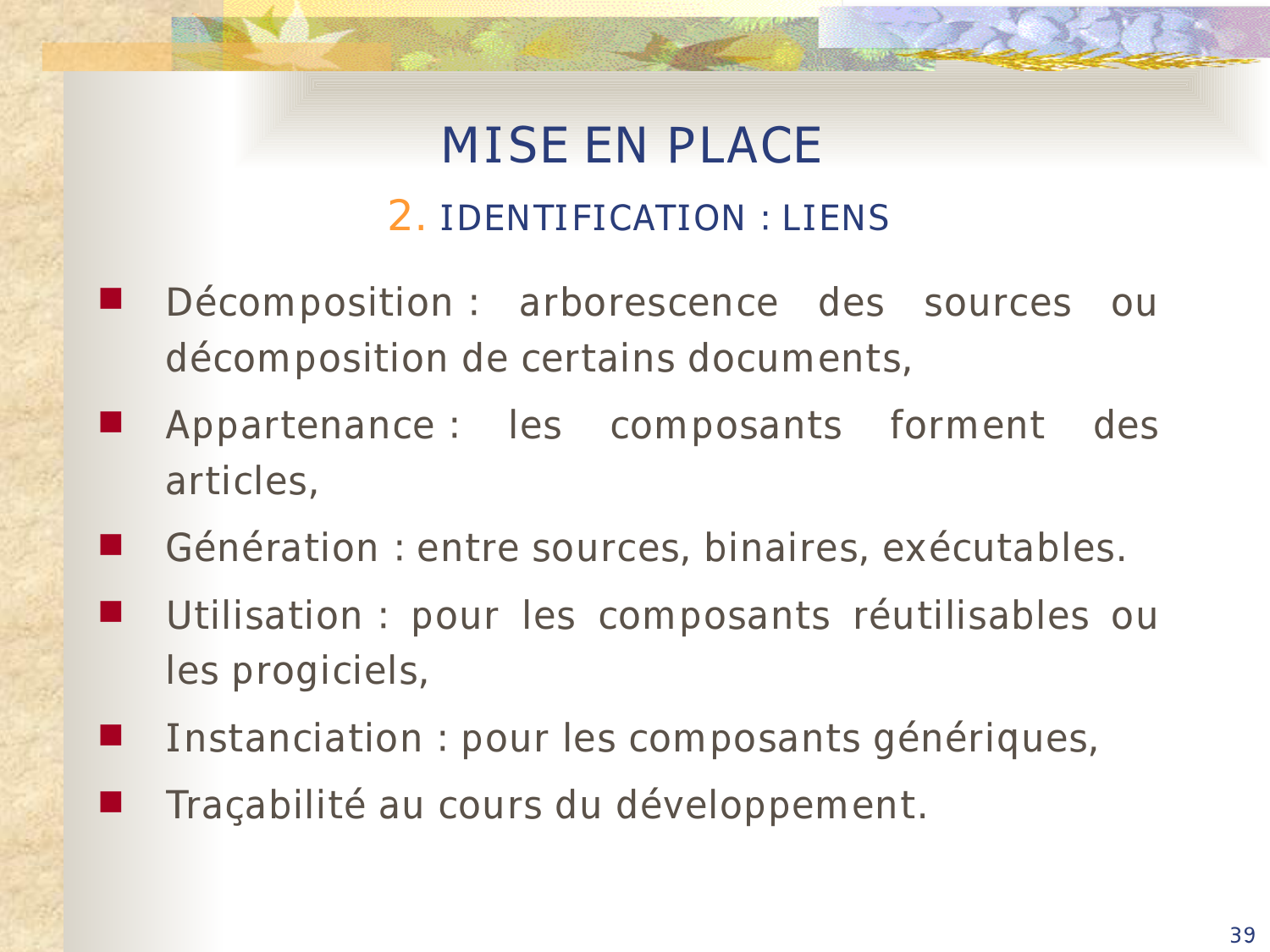

# MISE EN PLACE 2. IDENTIFICATION : LIENS
Décomposition : arborescence des sources ou décomposition de certains documents,
Appartenance : les composants forment des articles,
Génération : entre sources, binaires, exécutables.
Utilisation : pour les composants réutilisables ou les progiciels,
Instanciation : pour les composants génériques,
Traçabilité au cours du développement.

39